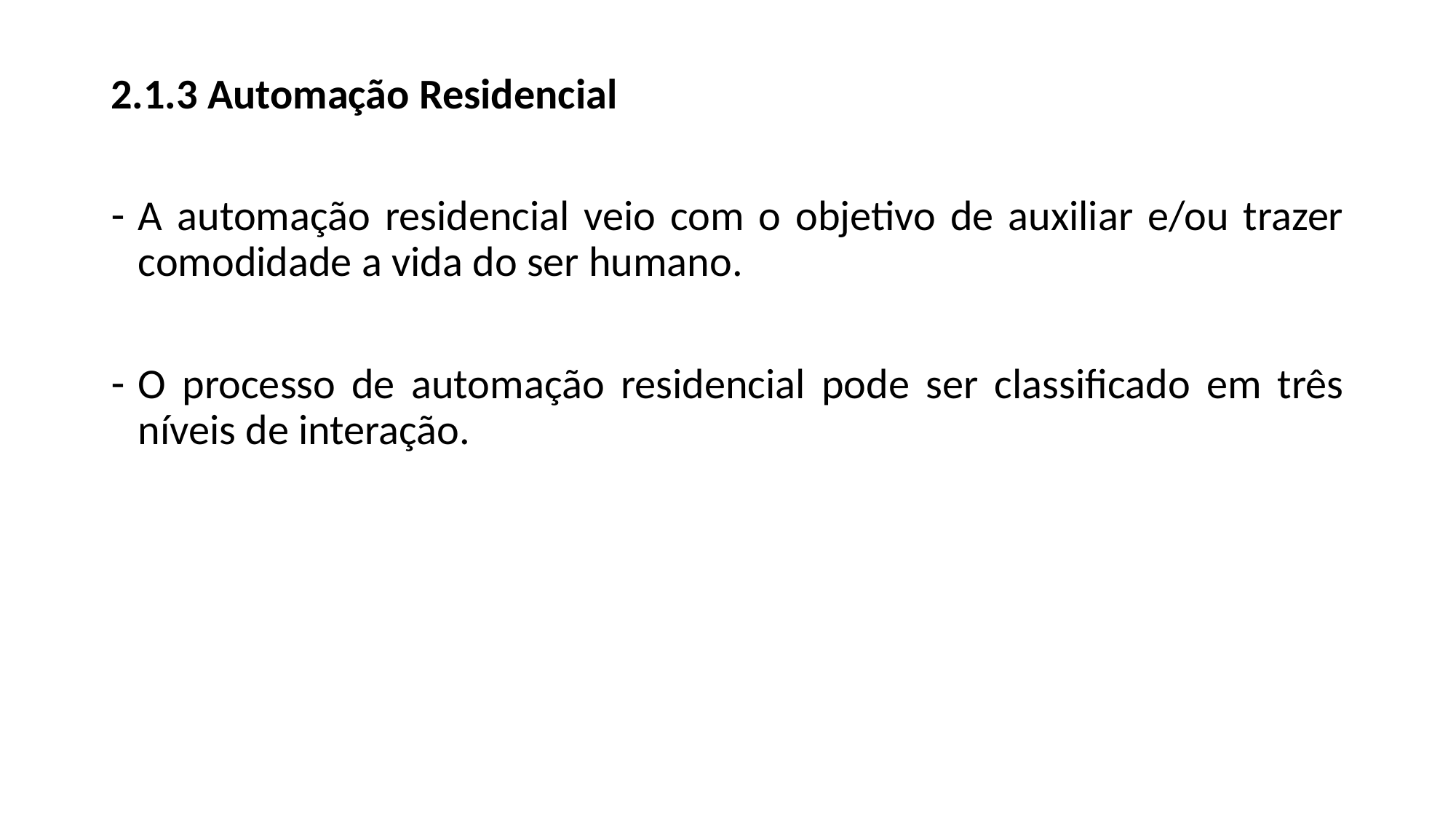

2.1.3 Automação Residencial

A automação residencial veio com o objetivo de auxiliar e/ou trazer comodidade a vida do ser humano.

O processo de automação residencial pode ser classificado em três níveis de interação.